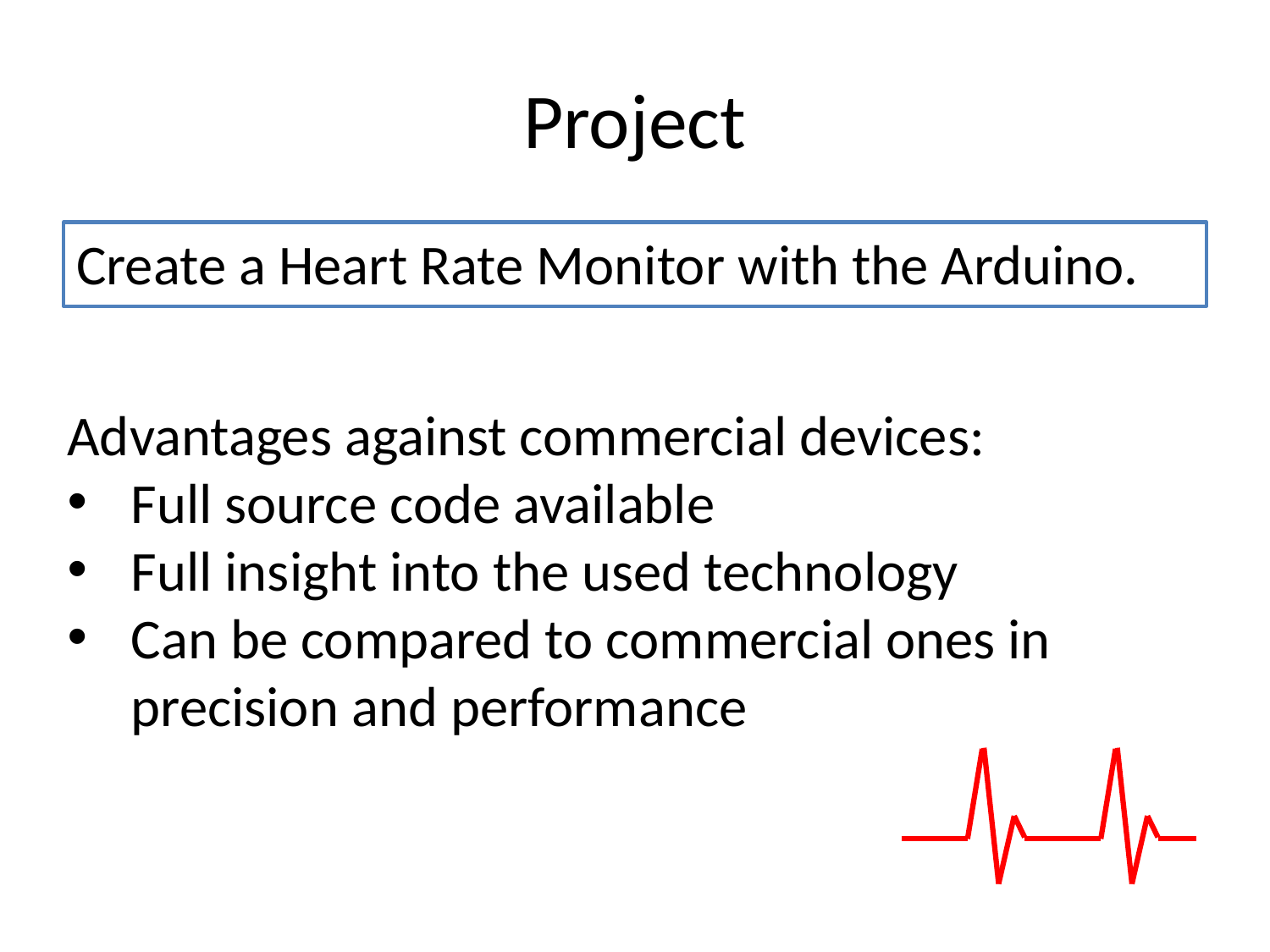

# Project
Create a Heart Rate Monitor with the Arduino.
Advantages against commercial devices:
Full source code available
Full insight into the used technology
Can be compared to commercial ones in precision and performance